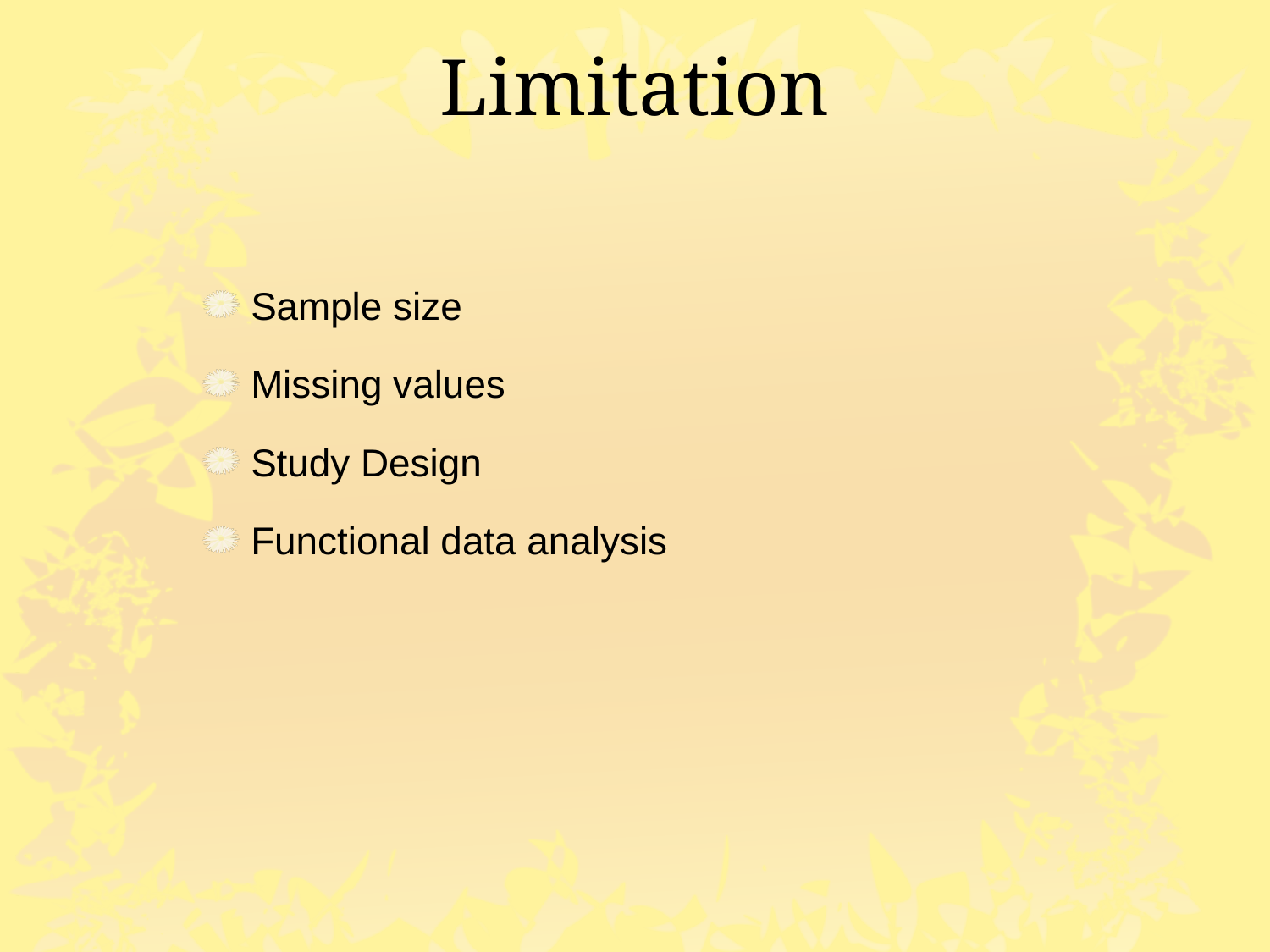

# Limitation
Sample size
Missing values
Study Design
Functional data analysis